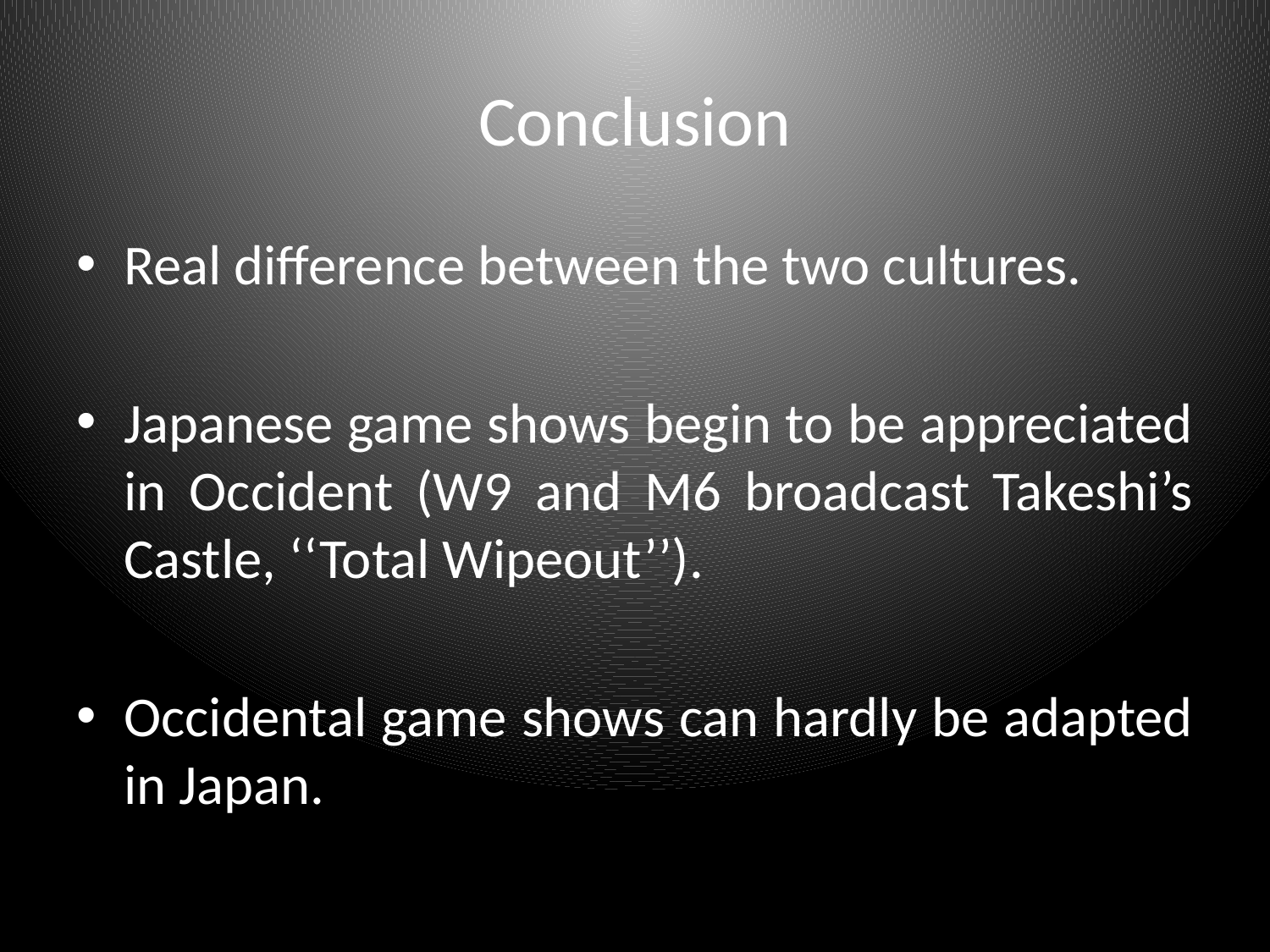

# Conclusion
Real difference between the two cultures.

Japanese game shows begin to be appreciated in Occident (W9 and M6 broadcast Takeshi’s Castle, ‘‘Total Wipeout’’).

Occidental game shows can hardly be adapted in Japan.